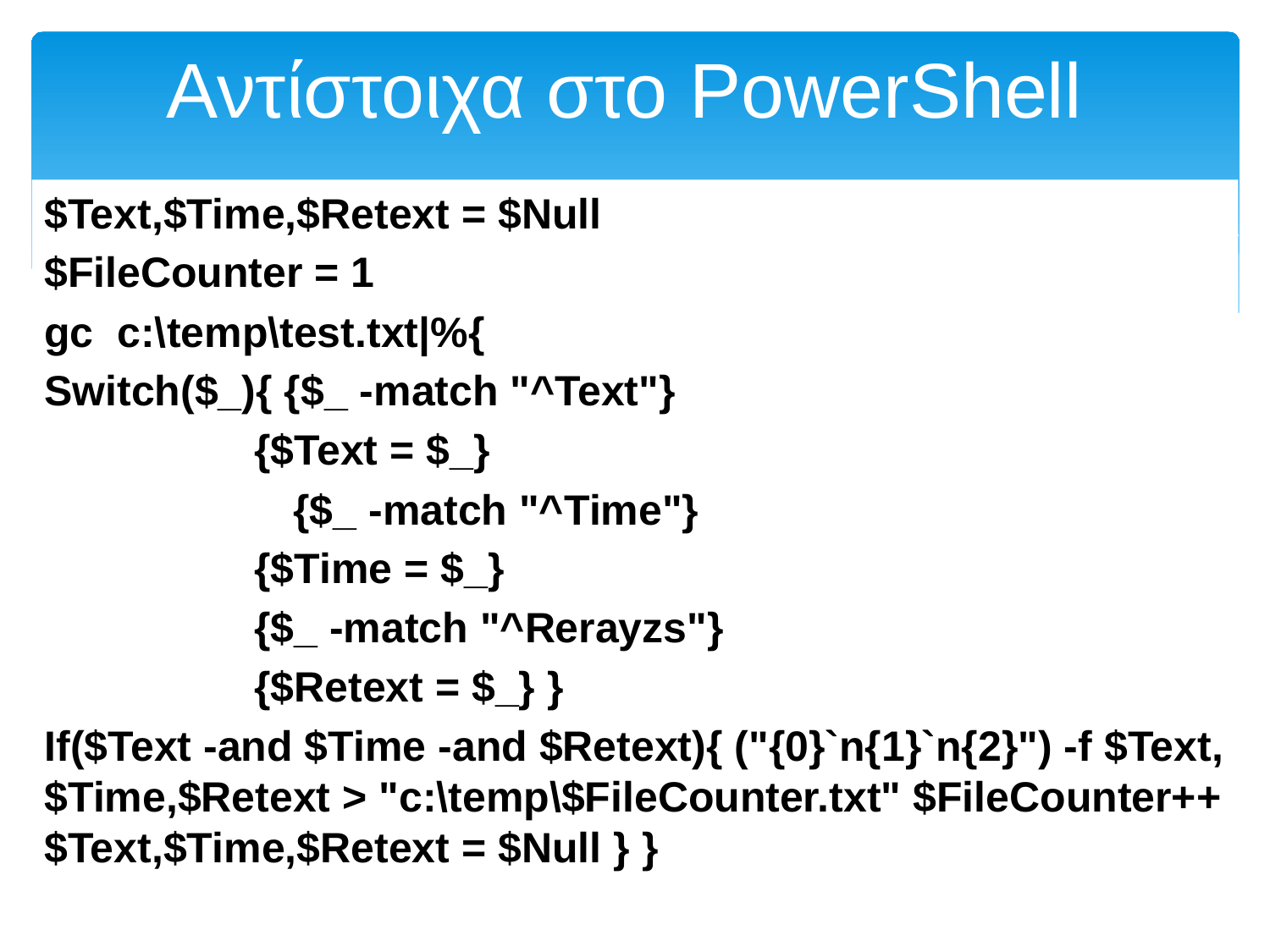

# Αντίστοιχα στο PowerShell
$Text,$Time,$Retext = $Null
$FileCounter = 1
gc  c:\temp\test.txt|%{
Switch($_){ {$_ -match "^Text"}
	       {$Text = $_}
                     {$_ -match "^Time"}
	       {$Time = $_}
	       {$_ -match "^Rerayzs"}
	       {$Retext = $_} }
If($Text -and $Time -and $Retext){ ("{0}`n{1}`n{2}") -f $Text,$Time,$Retext > "c:\temp\$FileCounter.txt" $FileCounter++ $Text,$Time,$Retext = $Null } }